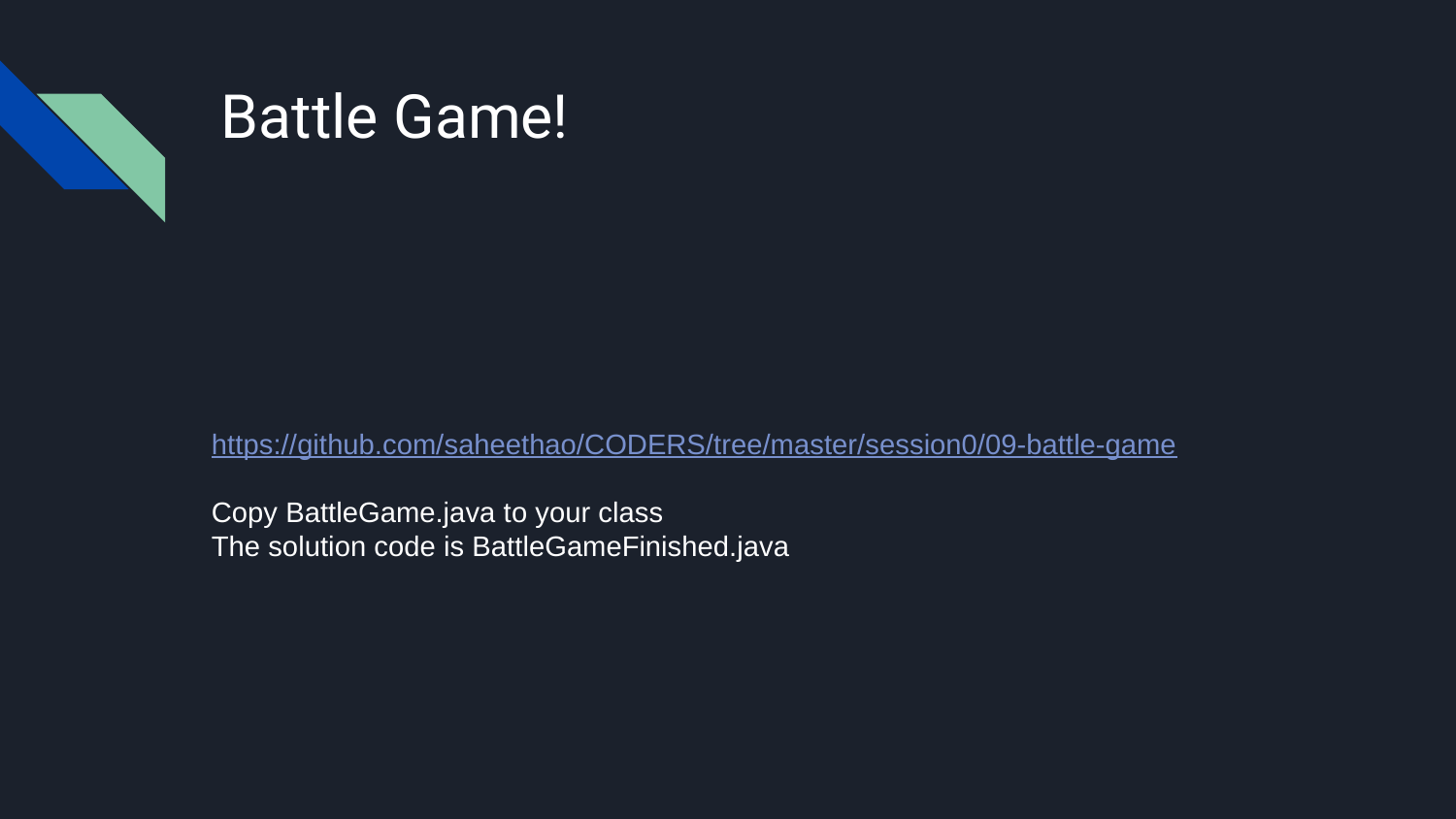

# Battle Game!
https://github.com/saheethao/CODERS/tree/master/session0/09-battle-game

Copy BattleGame.java to your class
The solution code is BattleGameFinished.java